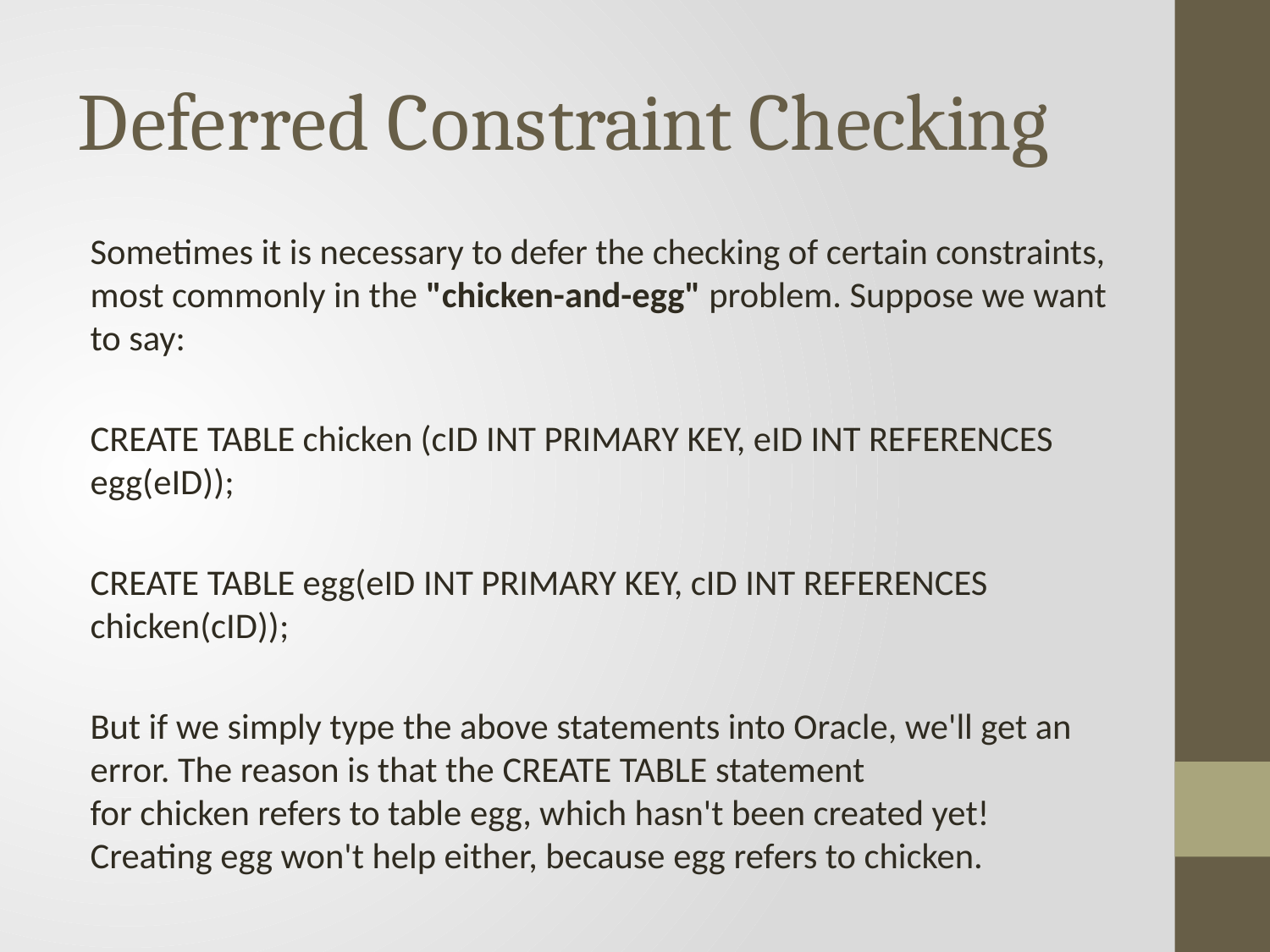

# Deferred Constraint Checking
Sometimes it is necessary to defer the checking of certain constraints, most commonly in the "chicken-and-egg" problem. Suppose we want to say:

CREATE TABLE chicken (cID INT PRIMARY KEY, eID INT REFERENCES egg(eID));

CREATE TABLE egg(eID INT PRIMARY KEY, cID INT REFERENCES chicken(cID));

But if we simply type the above statements into Oracle, we'll get an error. The reason is that the CREATE TABLE statement for chicken refers to table egg, which hasn't been created yet! Creating egg won't help either, because egg refers to chicken.